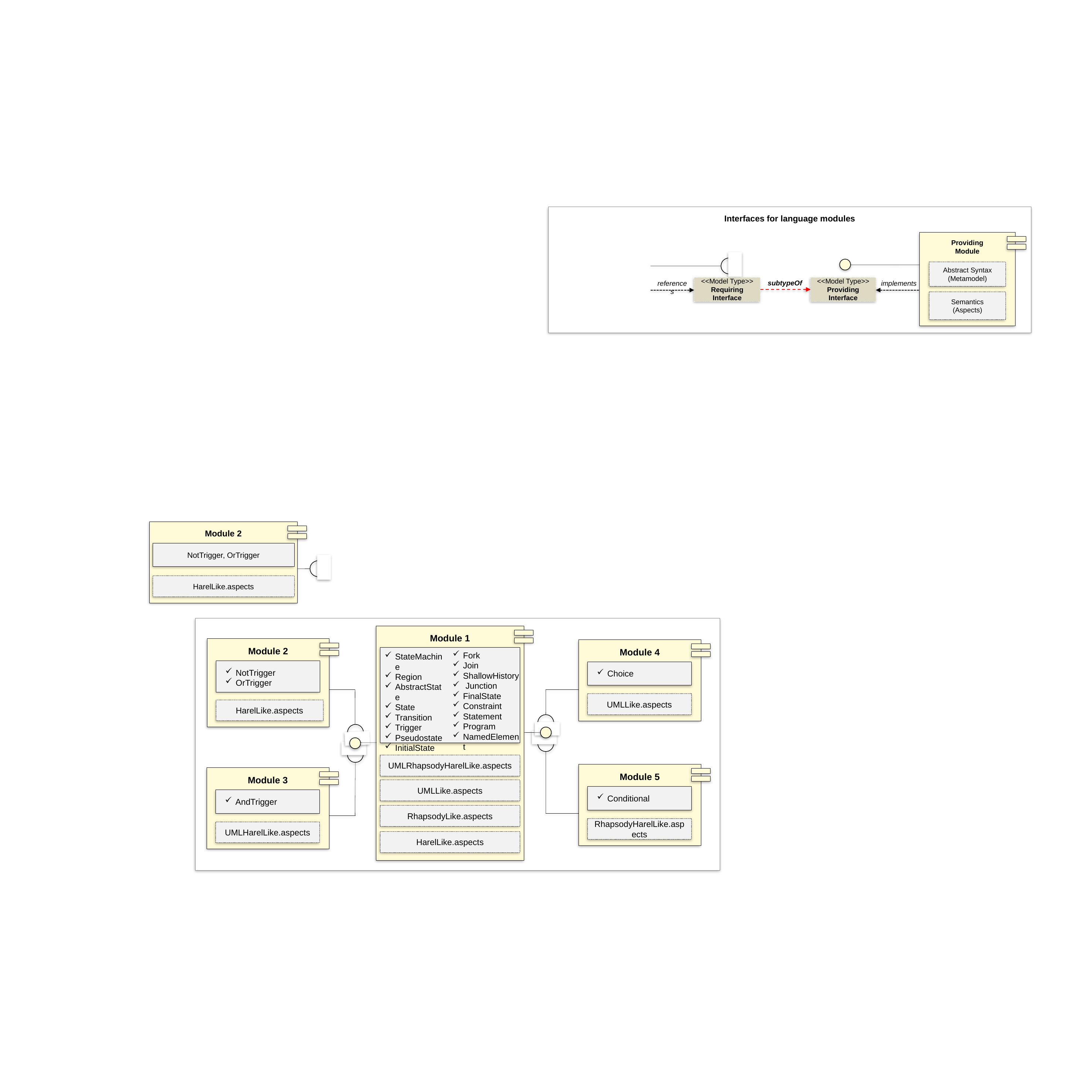

Interfaces for language modules

Providing
Module

Abstract Syntax
(Metamodel)
subtypeOf
references
implements
<<Model Type>>
Requiring Interface
<<Model Type>>
Providing Interface
Semantics
(Aspects)

Module 2

NotTrigger, OrTrigger

HarelLike.aspects

Module 1

Module 2

Module 4

Fork
Join
ShallowHistory
 Junction
FinalState
Constraint
Statement
Program
NamedElement

StateMachine
Region
AbstractState
State
Transition
Trigger
Pseudostate
InitialState

NotTrigger
OrTrigger
Choice
UMLLike.aspects
HarelLike.aspects

UMLRhapsodyHarelLike.aspects

Module 5

Module 3

UMLLike.aspects

Conditional
AndTrigger
RhapsodyLike.aspects
RhapsodyHarelLike.aspects
UMLHarelLike.aspects
HarelLike.aspects